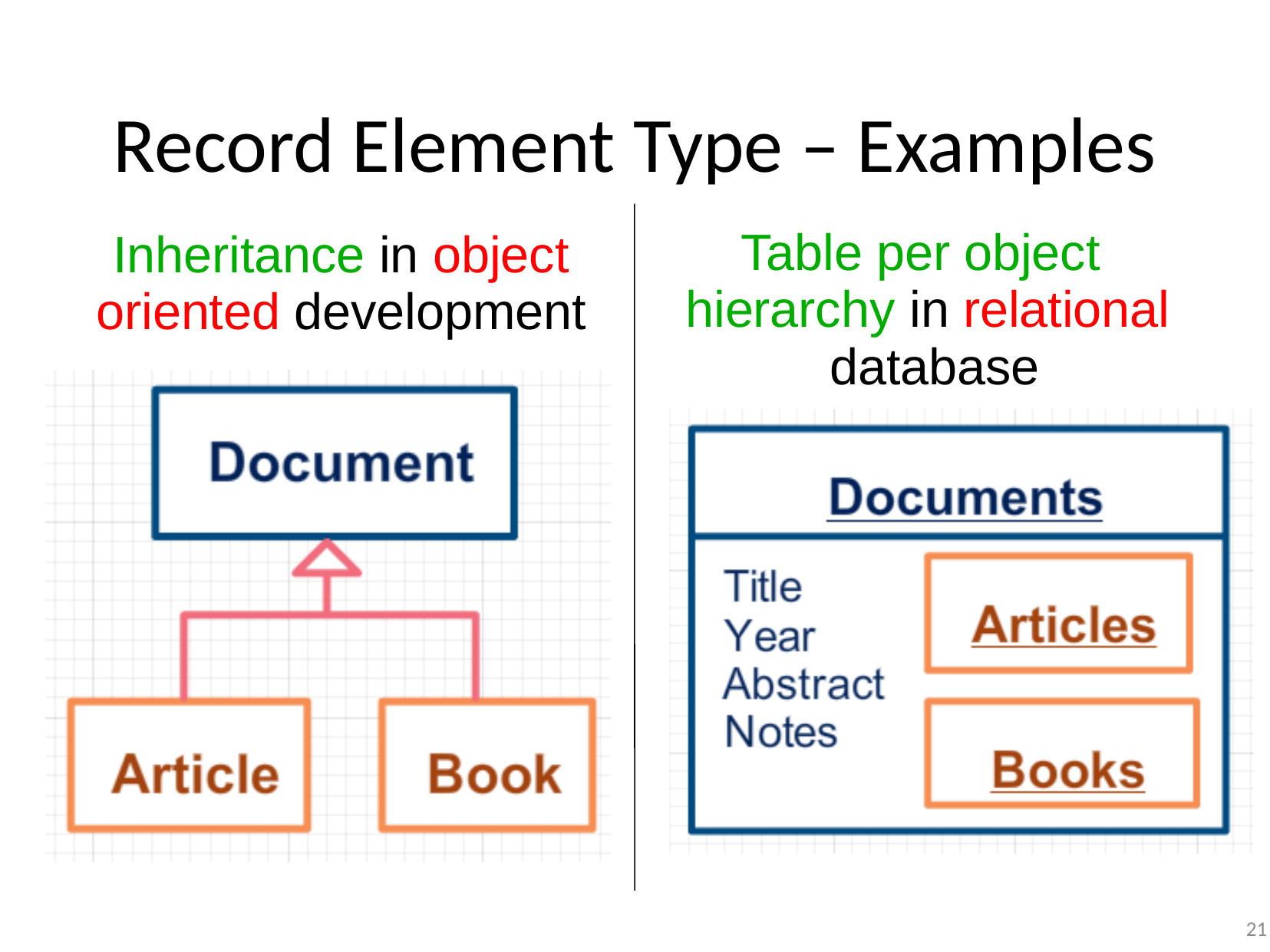

# Record Element Type – Examples

Table per object  hierarchy in relational  database
Inheritance in object  oriented development

21